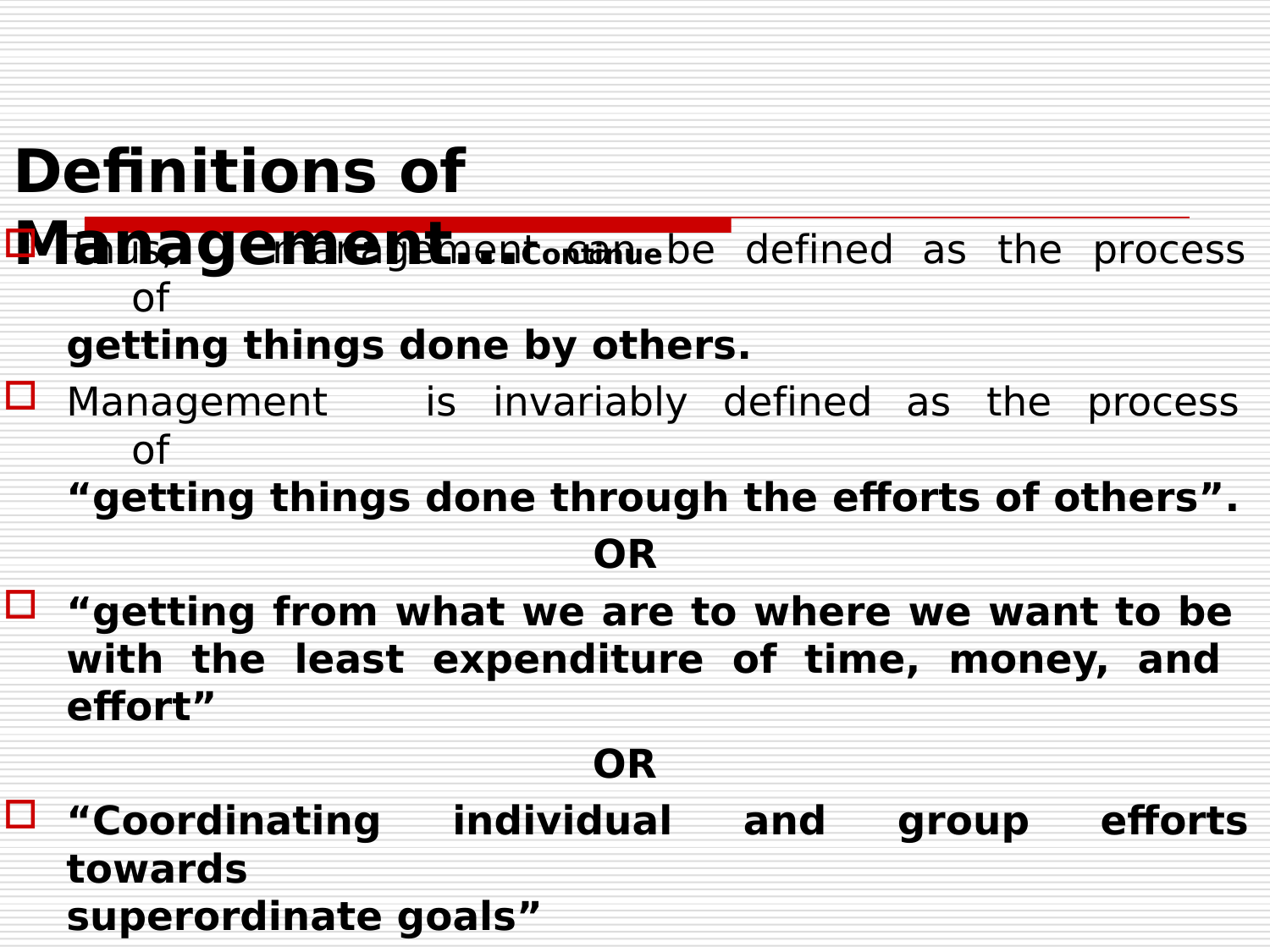

# Definitions of Management...Continue
Thus,	management	can	be	defined	as	the	process	of
getting things done by others.
Management	is	invariably	defined	as	the	process	of
“getting things done through the efforts of others”.
OR
“getting from what we are to where we want to be  with the least expenditure of time, money, and  effort”
OR
“Coordinating individual and group efforts towards
superordinate goals”
Though these definitions of management as process use  different statements, all of them convey the same set of  meaning in final analysis.